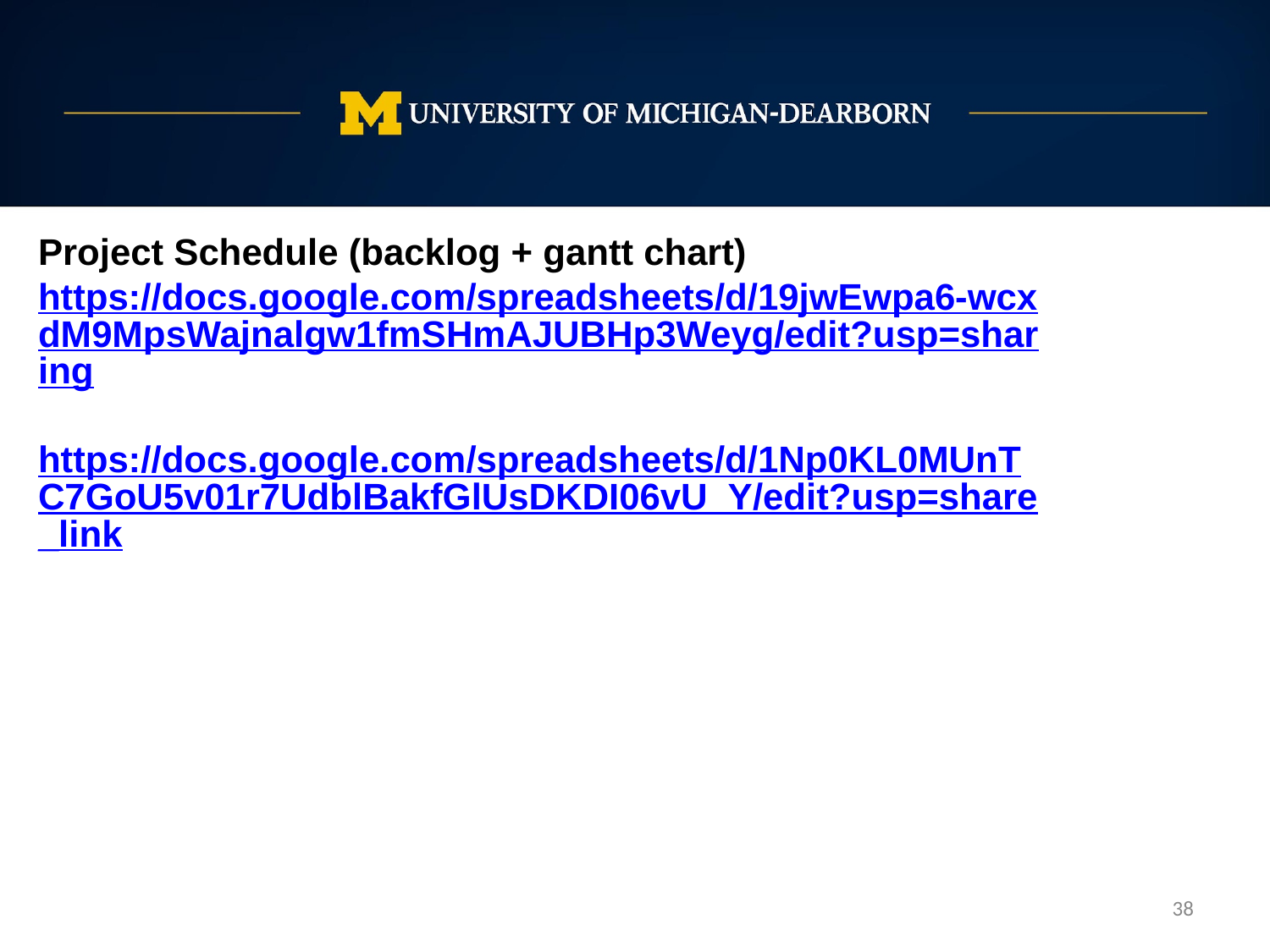

Project Schedule (backlog + gantt chart)
https://docs.google.com/spreadsheets/d/19jwEwpa6-wcxdM9MpsWajnalgw1fmSHmAJUBHp3Weyg/edit?usp=sharing

https://docs.google.com/spreadsheets/d/1Np0KL0MUnTC7GoU5v01r7UdblBakfGlUsDKDI06vU_Y/edit?usp=share_link

38